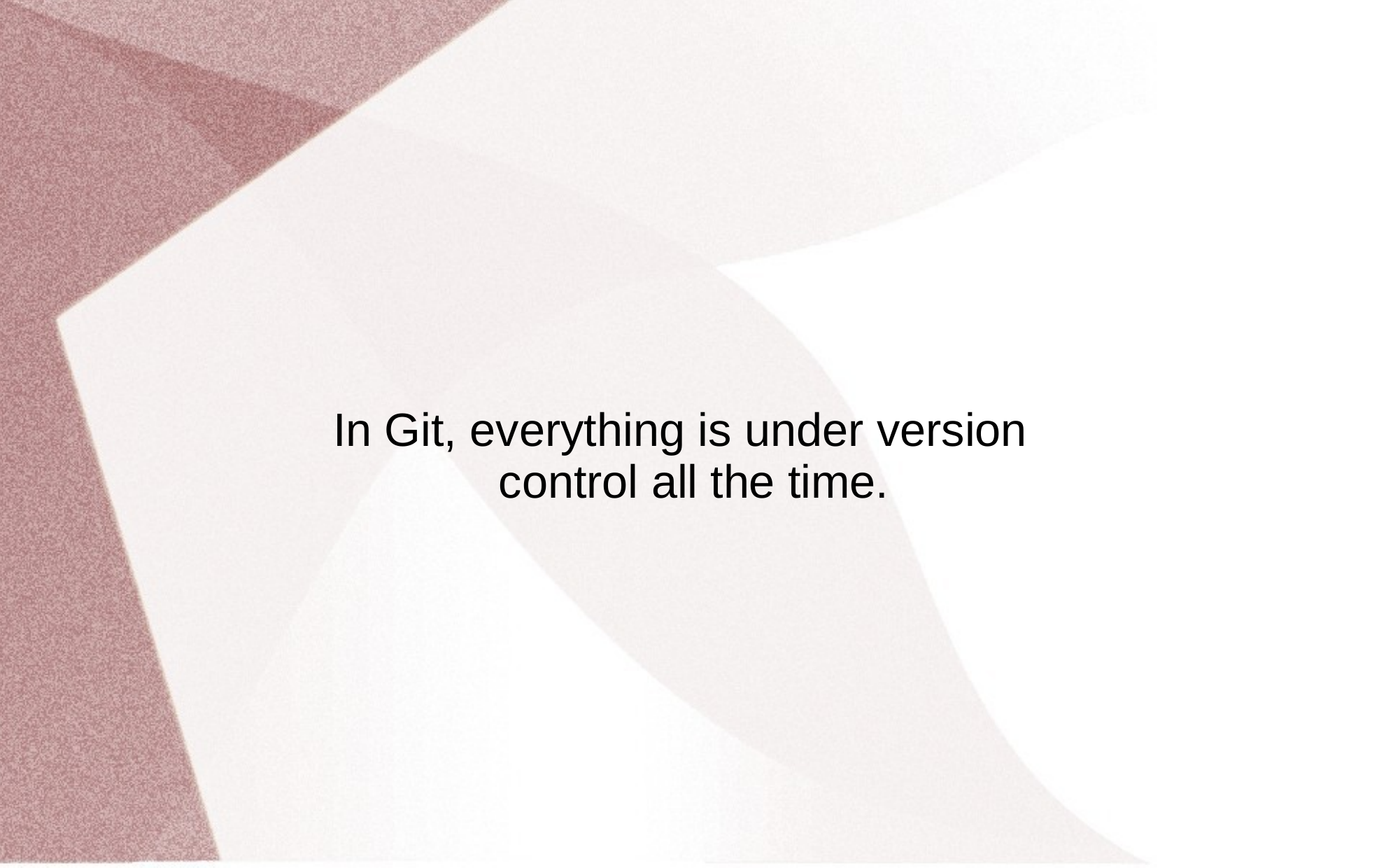

# In Git, everything is under version  control all the time.